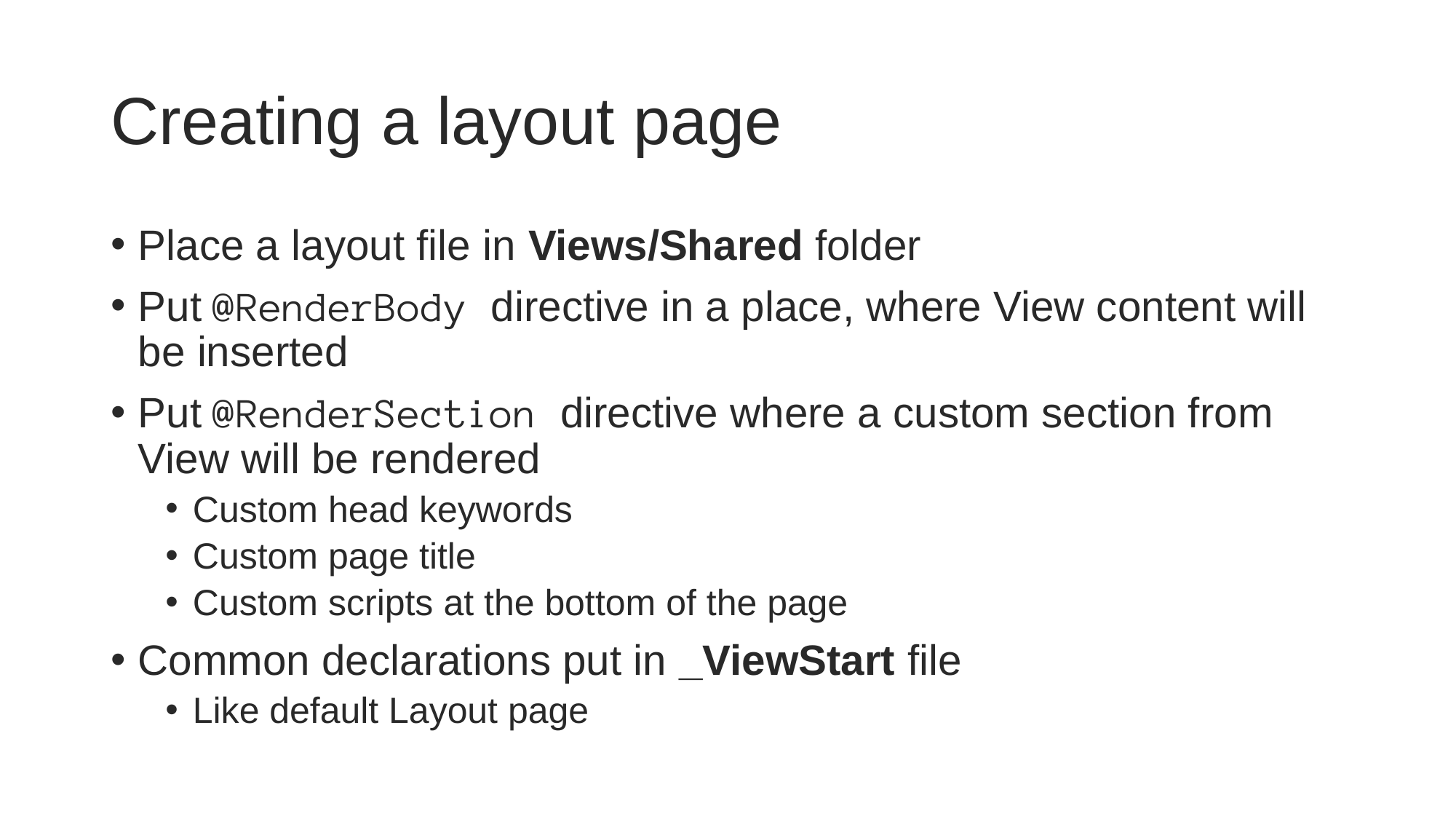

# Creating a layout page
Place a layout file in Views/Shared folder
Put @RenderBody directive in a place, where View content will be inserted
Put @RenderSection directive where a custom section from View will be rendered
Custom head keywords
Custom page title
Custom scripts at the bottom of the page
Common declarations put in _ViewStart file
Like default Layout page